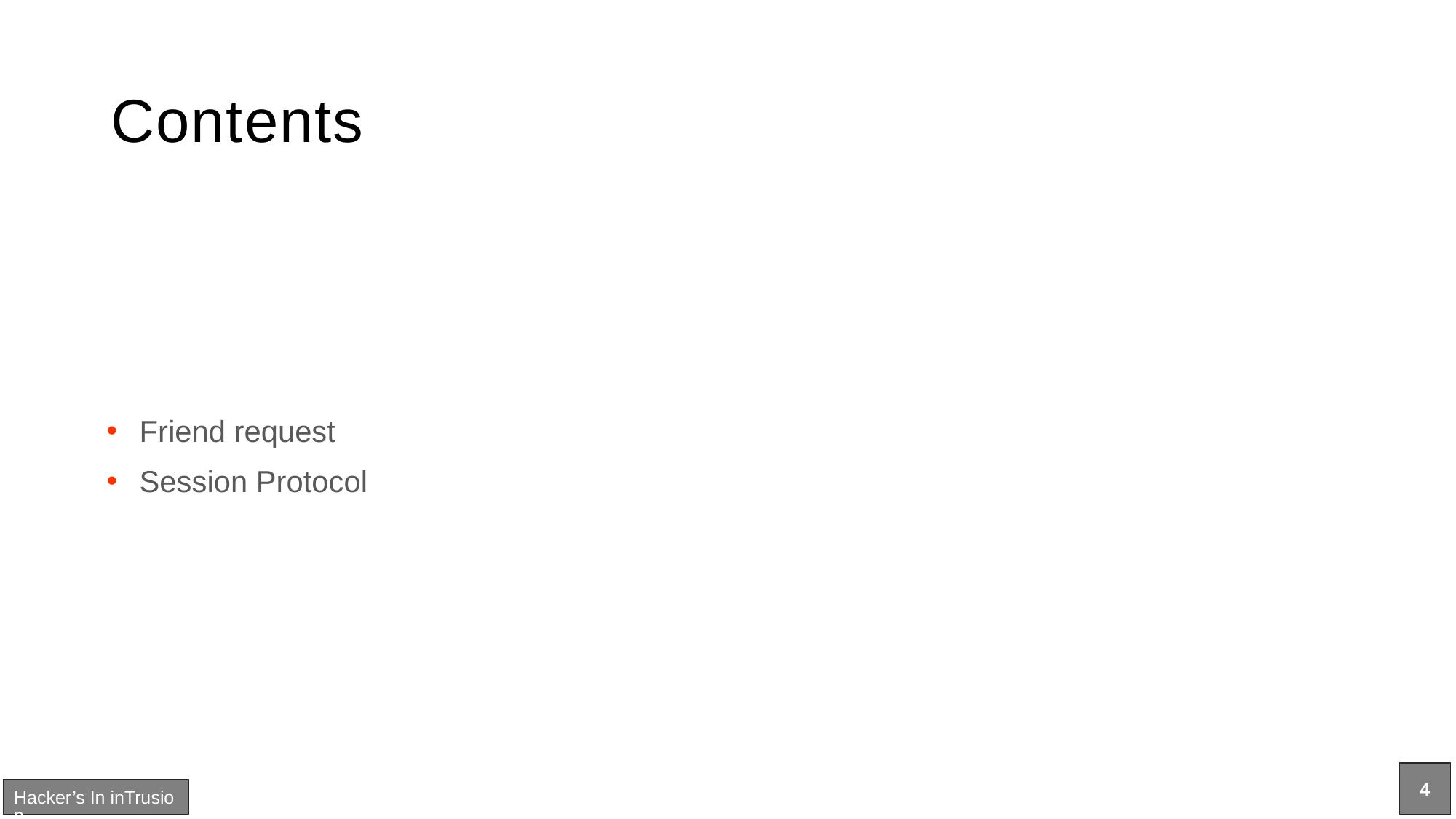

# Contents
Friend request
Session Protocol

4
Hacker’s In inTrusion